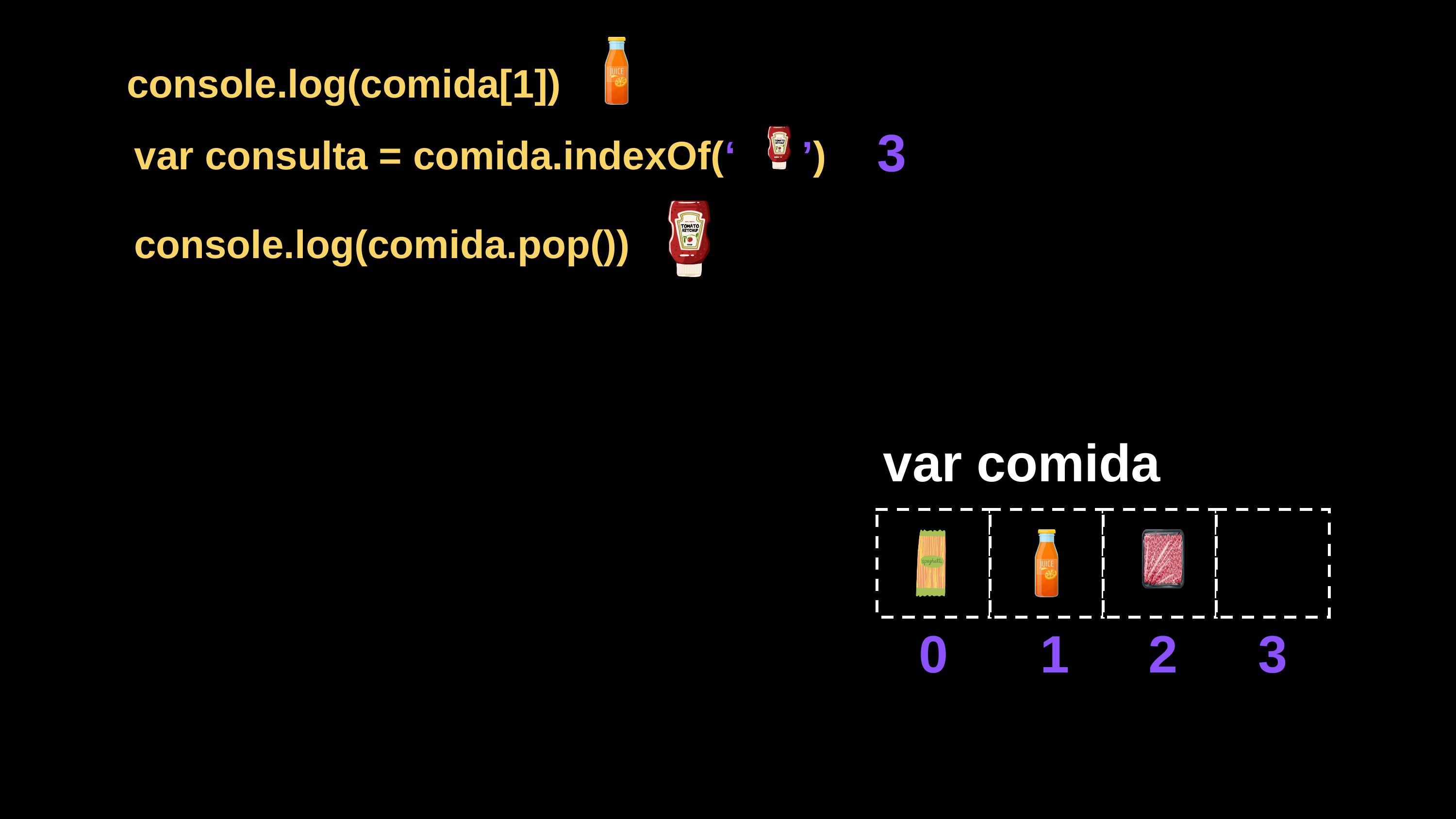

console.log(comida[1])
3
var consulta = comida.indexOf(‘      ’)

console.log(comida.pop())
var comida

0
1
2
3